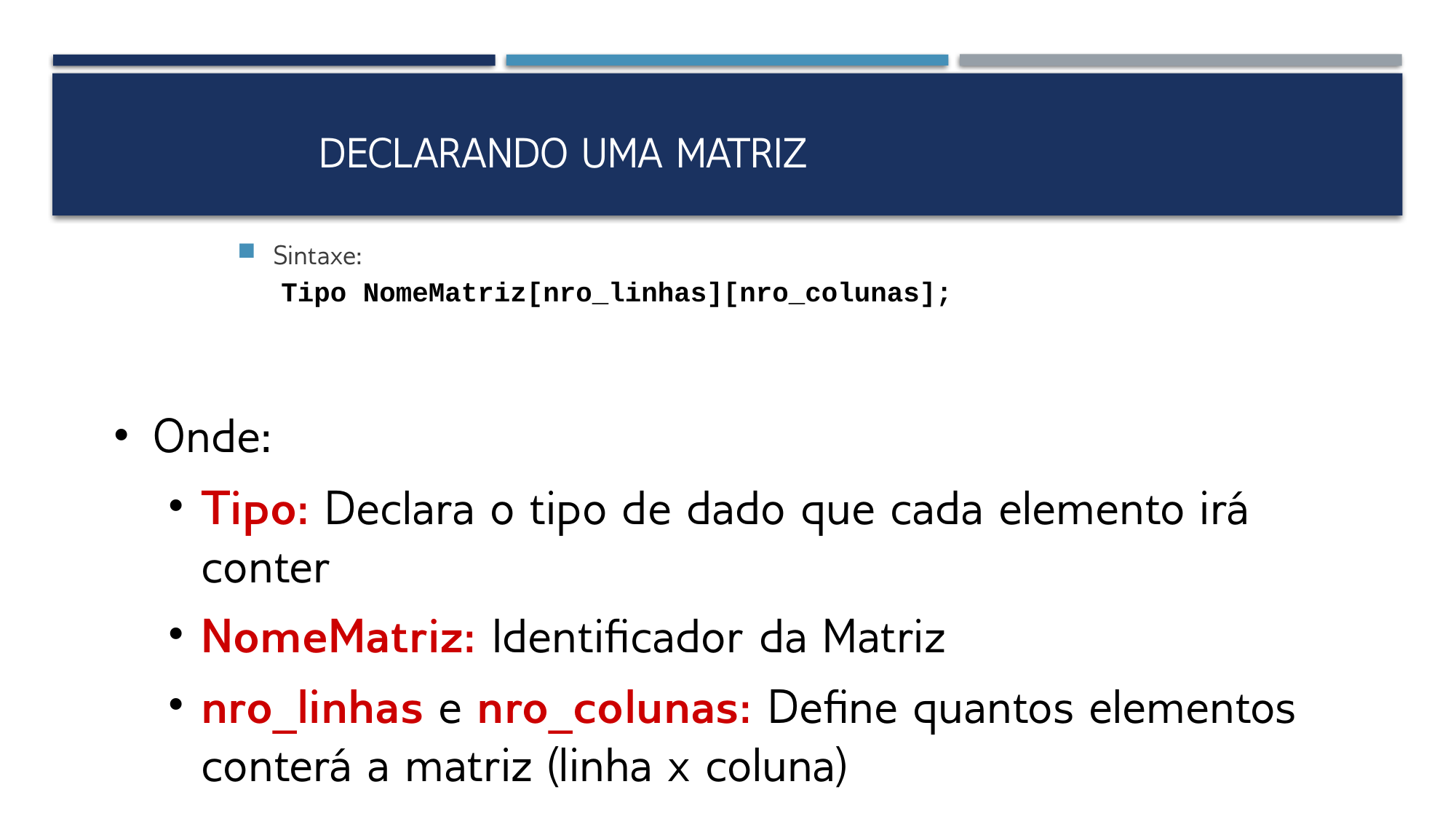

# Declarando uma Matriz
Sintaxe:

Tipo NomeMatriz[nro_linhas][nro_colunas];
Onde:
Tipo: Declara o tipo de dado que cada elemento irá conter
NomeMatriz: Identificador da Matriz
nro_linhas e nro_colunas: Define quantos elementos conterá a matriz (linha x coluna)